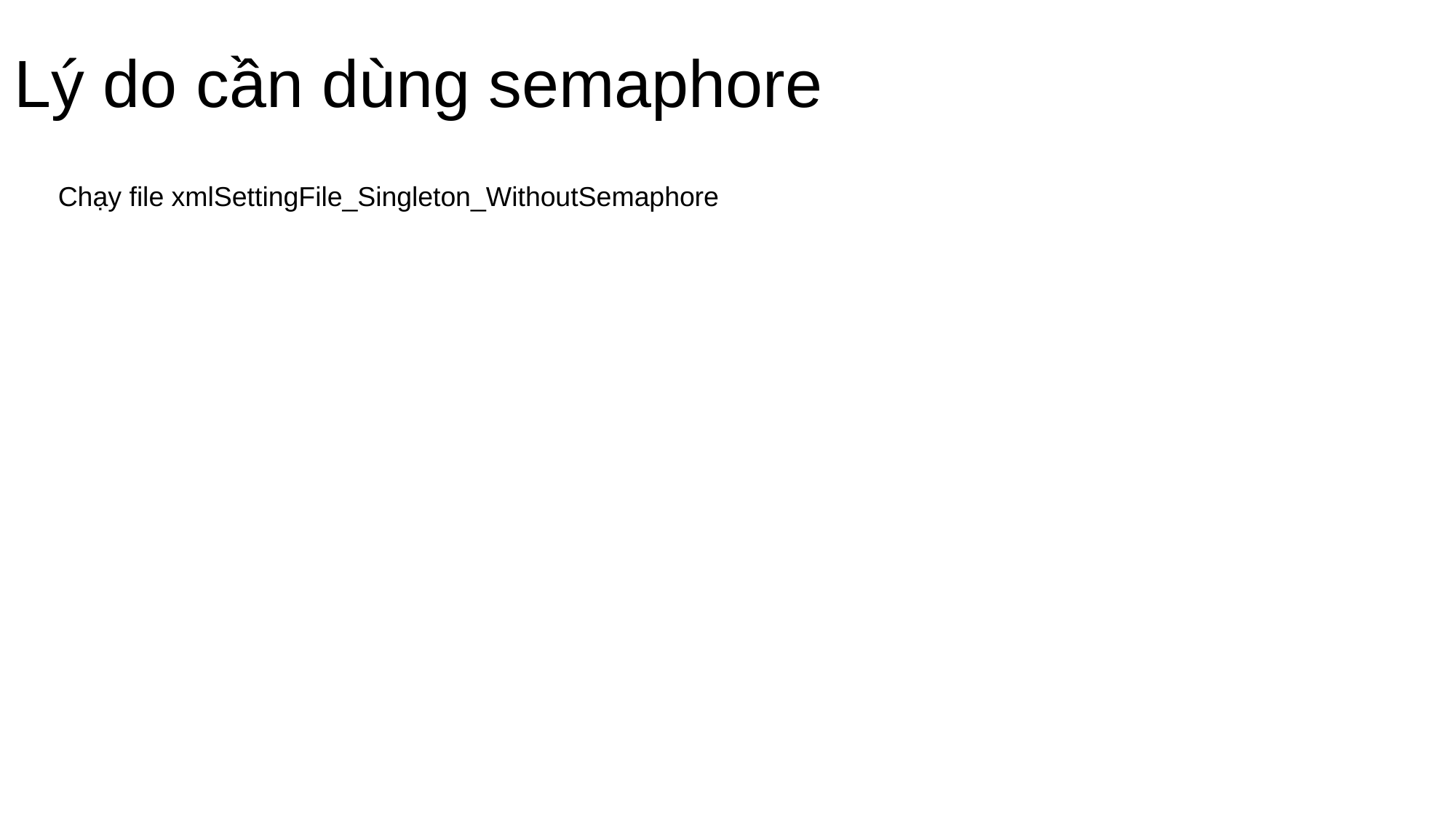

# Lý do cần dùng semaphore
Chạy file xmlSettingFile_Singleton_WithoutSemaphore